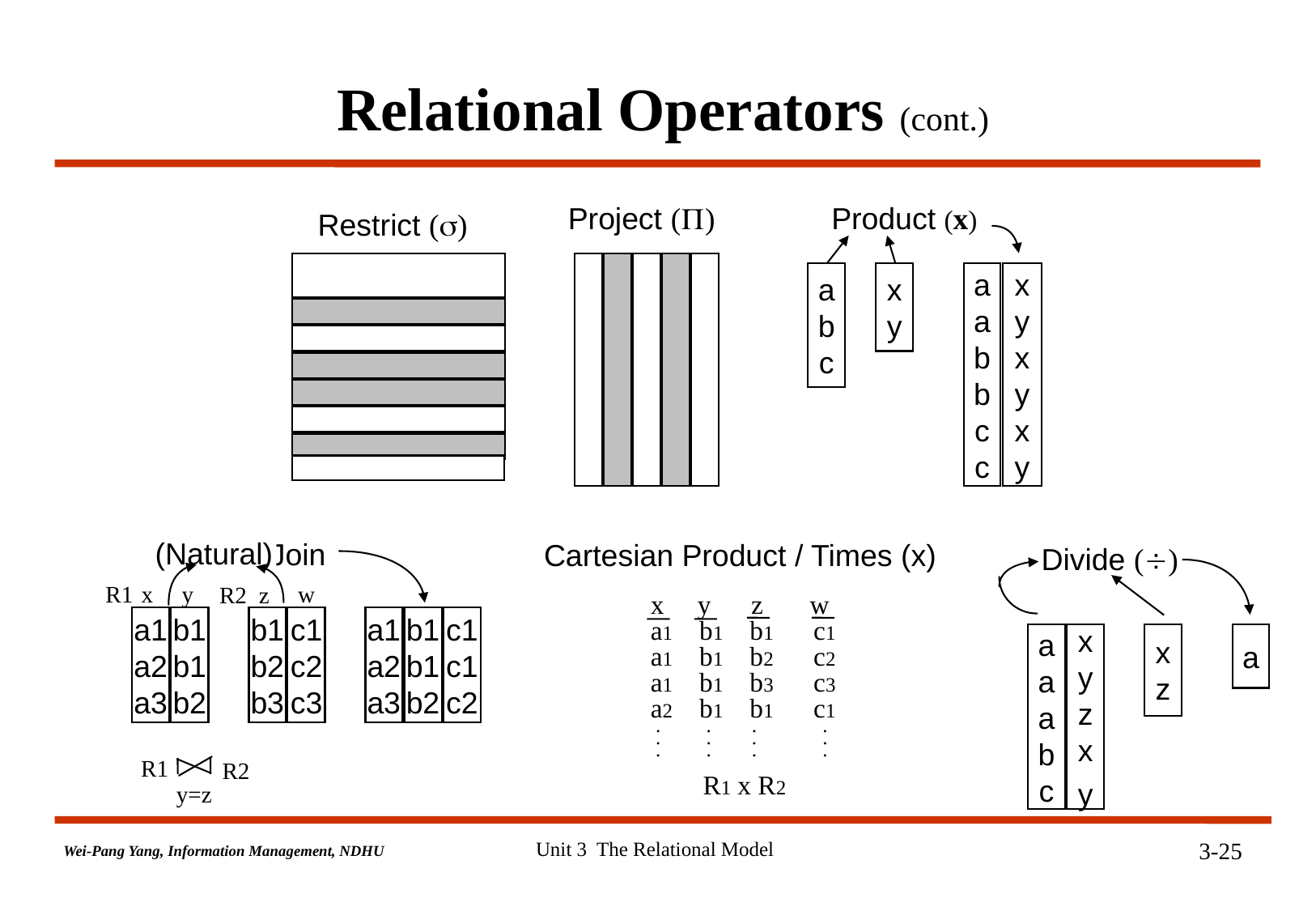

# Relational Operators (cont.)
Restrict (σ)

Project (Π)

Product (x)

a
b
c
x
y
a
a
b
b
c
c
x
y
x
y
x
y
Cartesian Product / Times (x)
Join
(Natural)

R1
x
y
w
R2  z
a1
a2
a3
b1
b1
b2
b1
b2
b3
c1
c2
c3
a1
a2
a3
b1
b1
b2
c1
c1
c2
R1

 R2

y=z
Divide (÷)

a
a
a
b
c
x
y
z
x
y
x
z
a
x     y      z       w
a1    b1    b1      c1
a1    b1    b2      c2
a1    b1    b3      c3
a2    b1    b1      c1
 .         .        .             .
 .         .        .             .
 .         .        .             .

R1 x R2
Unit 3  The Relational Model